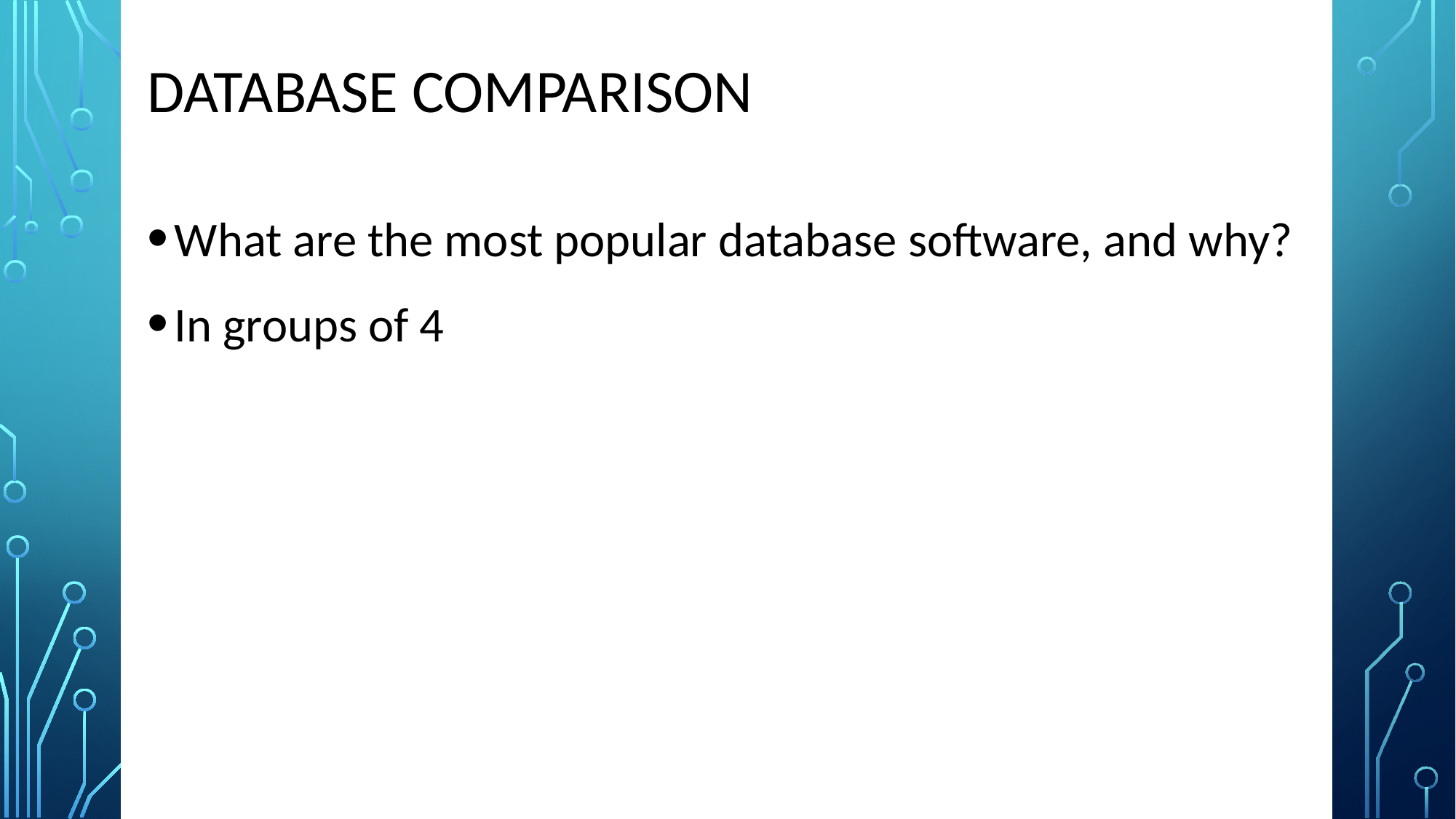

# Database comparison
What are the most popular database software, and why?
In groups of 4

21